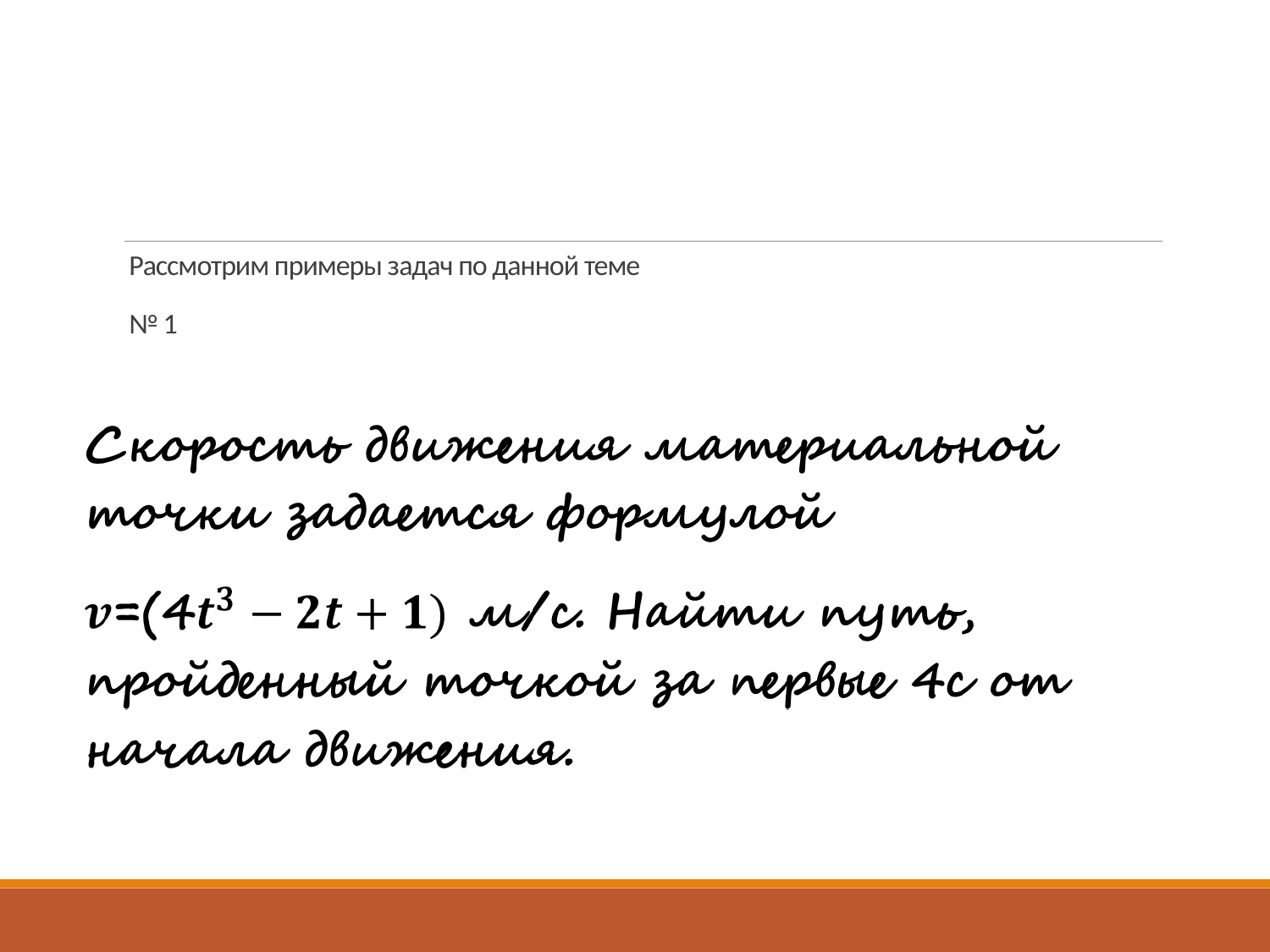

# Рассмотрим примеры задач по данной теме № 1